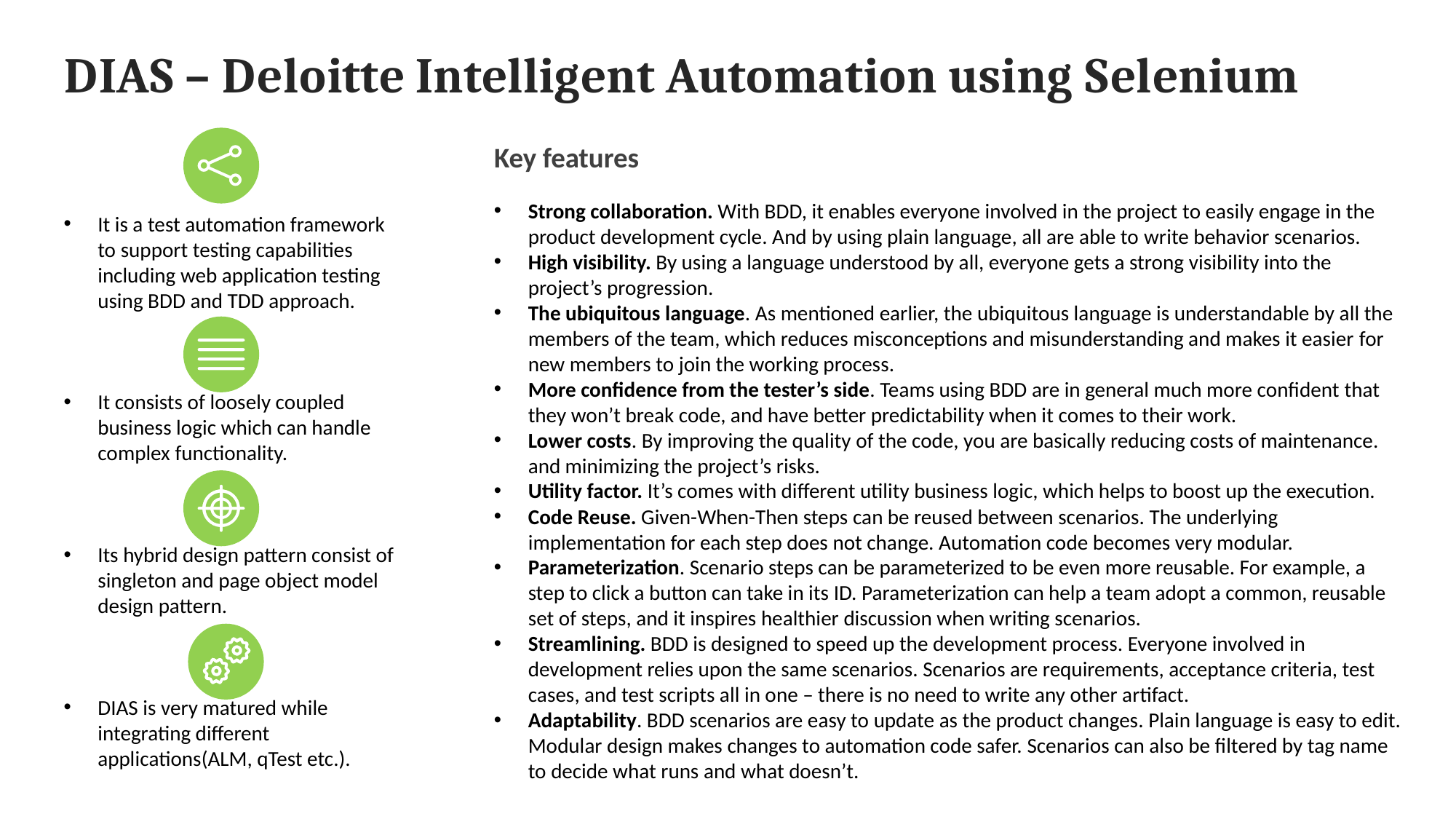

DIAS – Deloitte Intelligent Automation using Selenium

Key features
Strong collaboration. With BDD, it enables everyone involved in the project to easily engage in the product development cycle. And by using plain language, all are able to write behavior scenarios.
High visibility. By using a language understood by all, everyone gets a strong visibility into the project’s progression.
The ubiquitous language. As mentioned earlier, the ubiquitous language is understandable by all the members of the team, which reduces misconceptions and misunderstanding and makes it easier for new members to join the working process.
More confidence from the tester’s side. Teams using BDD are in general much more confident that they won’t break code, and have better predictability when it comes to their work.
Lower costs. By improving the quality of the code, you are basically reducing costs of maintenance. and minimizing the project’s risks.
Utility factor. It’s comes with different utility business logic, which helps to boost up the execution.
Code Reuse. Given-When-Then steps can be reused between scenarios. The underlying implementation for each step does not change. Automation code becomes very modular.
Parameterization. Scenario steps can be parameterized to be even more reusable. For example, a step to click a button can take in its ID. Parameterization can help a team adopt a common, reusable set of steps, and it inspires healthier discussion when writing scenarios.
Streamlining. BDD is designed to speed up the development process. Everyone involved in development relies upon the same scenarios. Scenarios are requirements, acceptance criteria, test cases, and test scripts all in one – there is no need to write any other artifact.
Adaptability. BDD scenarios are easy to update as the product changes. Plain language is easy to edit. Modular design makes changes to automation code safer. Scenarios can also be filtered by tag name to decide what runs and what doesn’t.
It is a test automation framework to support testing capabilities including web application testing using BDD and TDD approach.

It consists of loosely coupled business logic which can handle complex functionality.

Its hybrid design pattern consist of singleton and page object model design pattern.

DIAS is very matured while integrating different applications(ALM, qTest etc.).